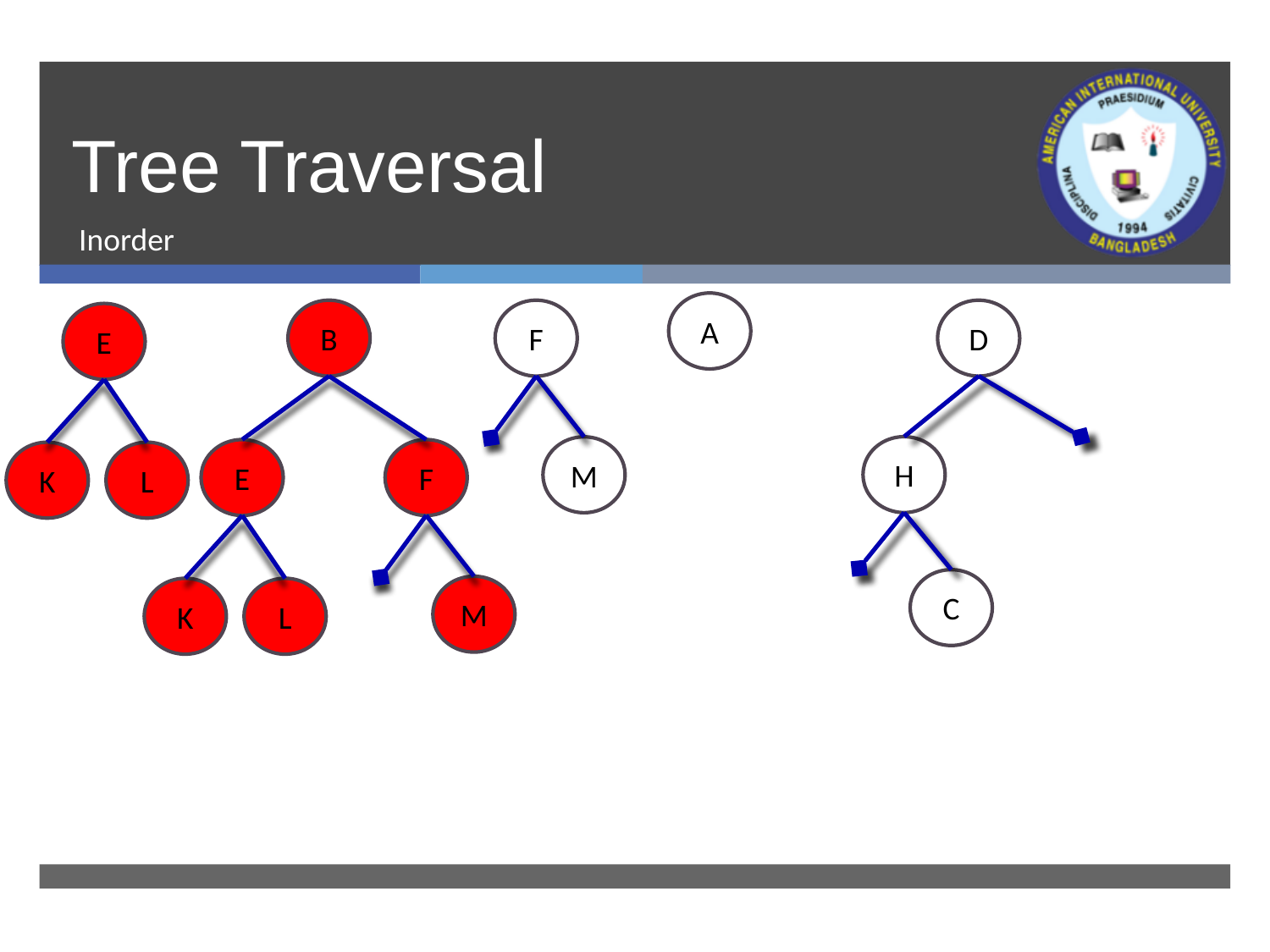

# Tree Traversal
Inorder
A
F
D
B
E
H
M
F
E
K
L
C
M
K
L